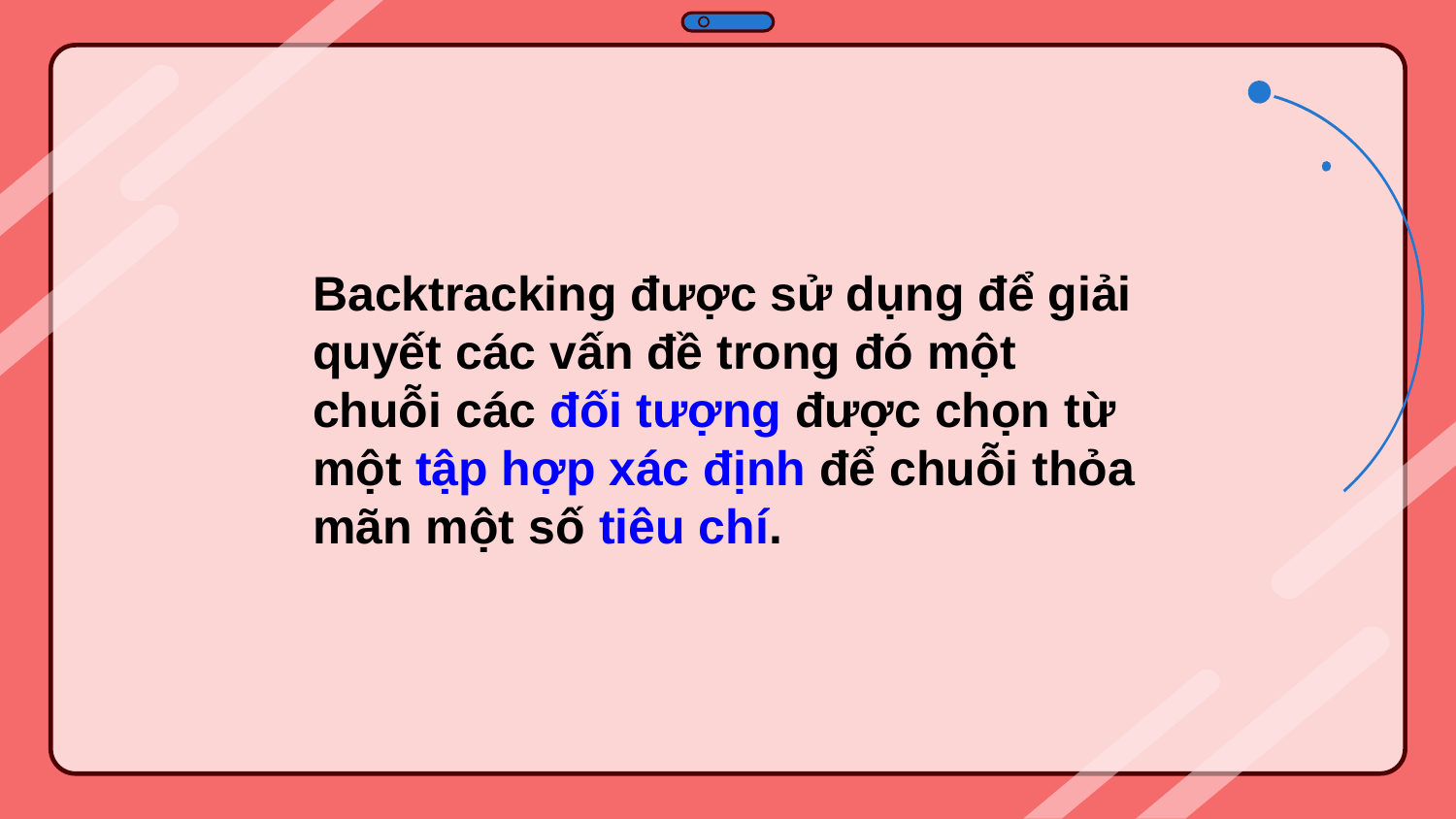

Backtracking được sử dụng để giải quyết các vấn đề trong đó một chuỗi các đối tượng được chọn từ một tập hợp xác định để chuỗi thỏa mãn một số tiêu chí.